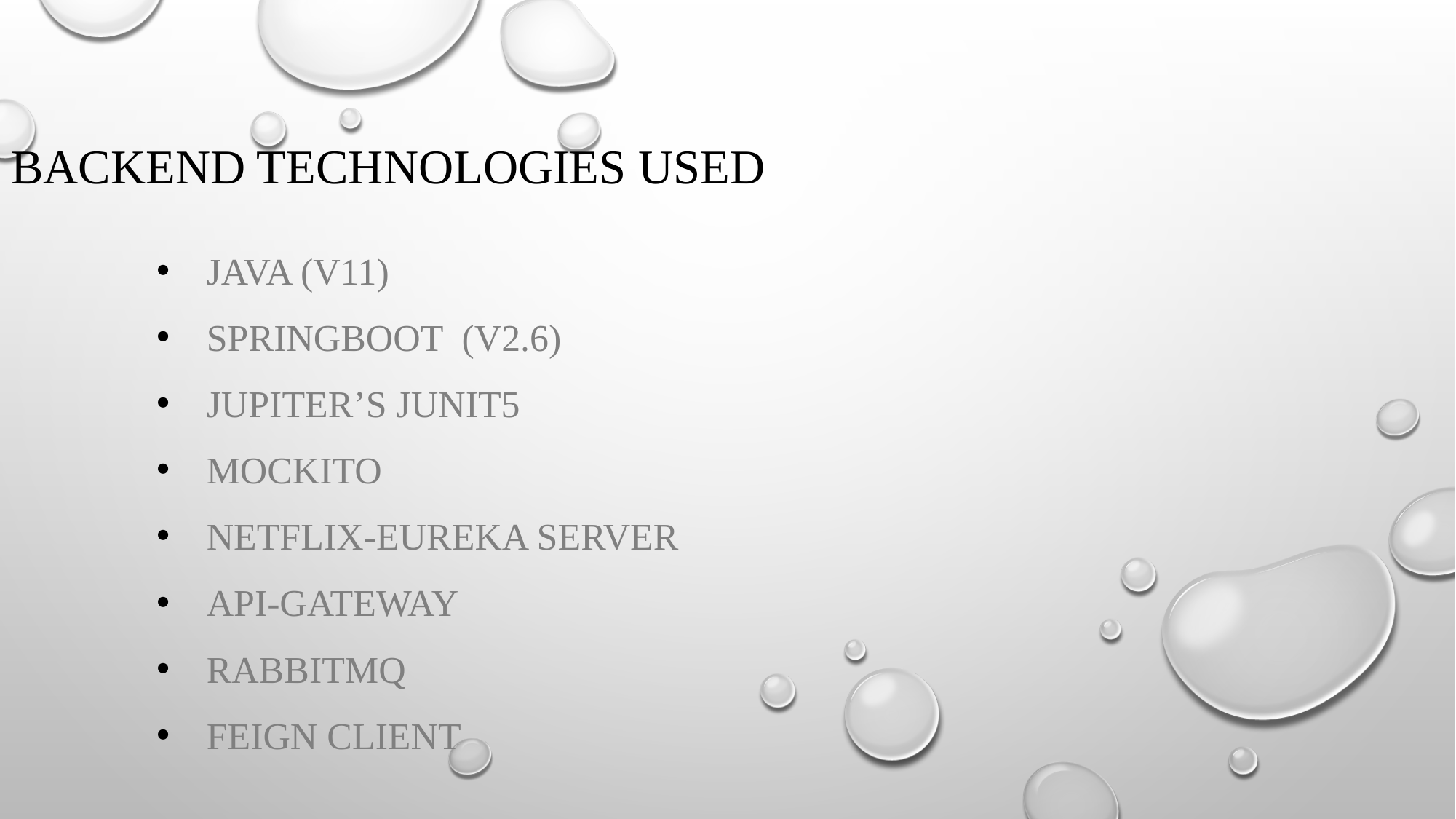

# Backend Technologies Used
Java (v11)
SpringBoot  (v2.6)
Jupiter’s Junit5
Mockito
Netflix-Eureka Server
API-Gateway
RabbitMq
FeigN CLIENT